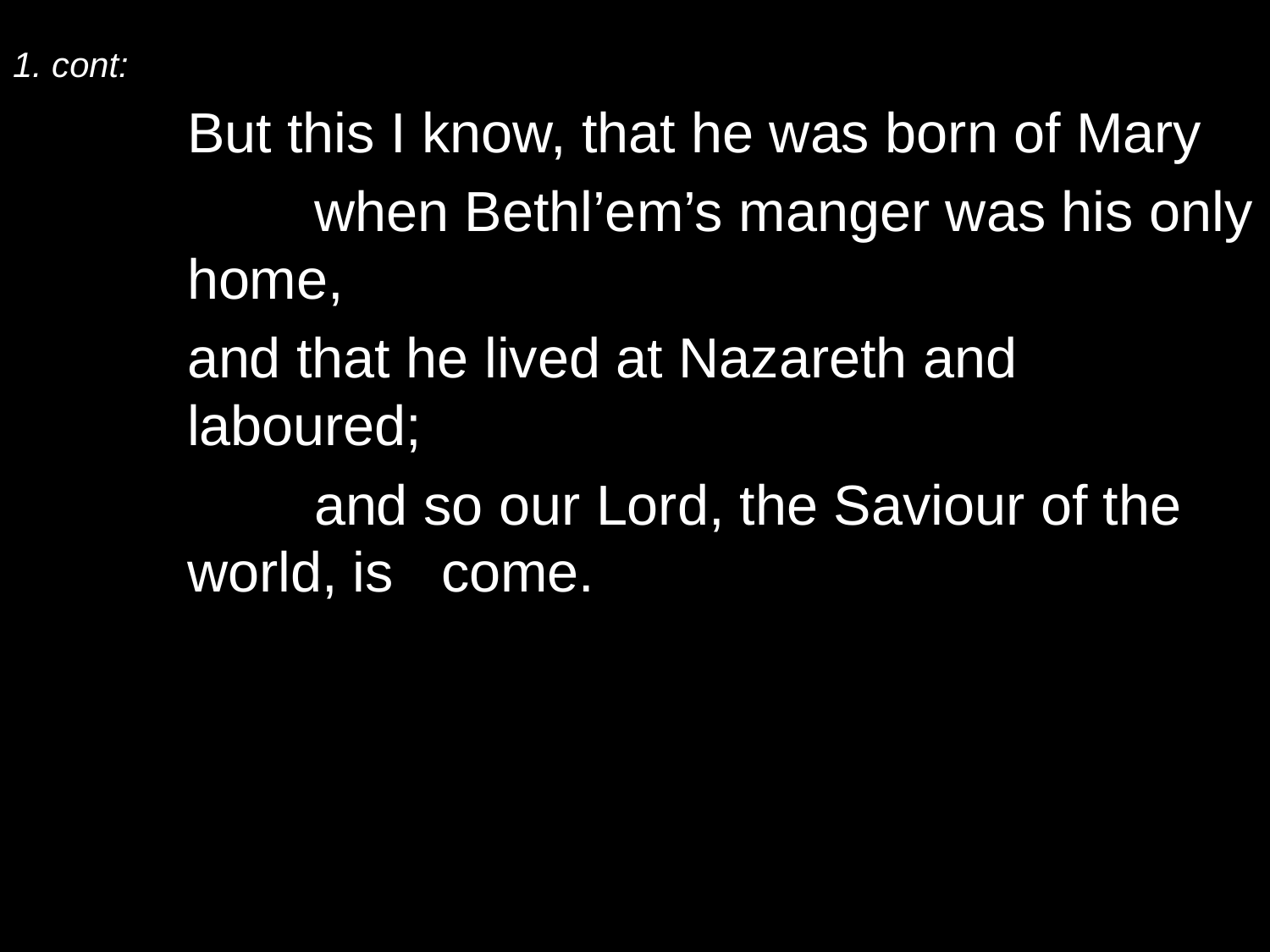

1. cont:
	But this I know, that he was born of Mary
		when Bethl’em’s manger was his only home,
	and that he lived at Nazareth and laboured;
		and so our Lord, the Saviour of the world, is 	come.